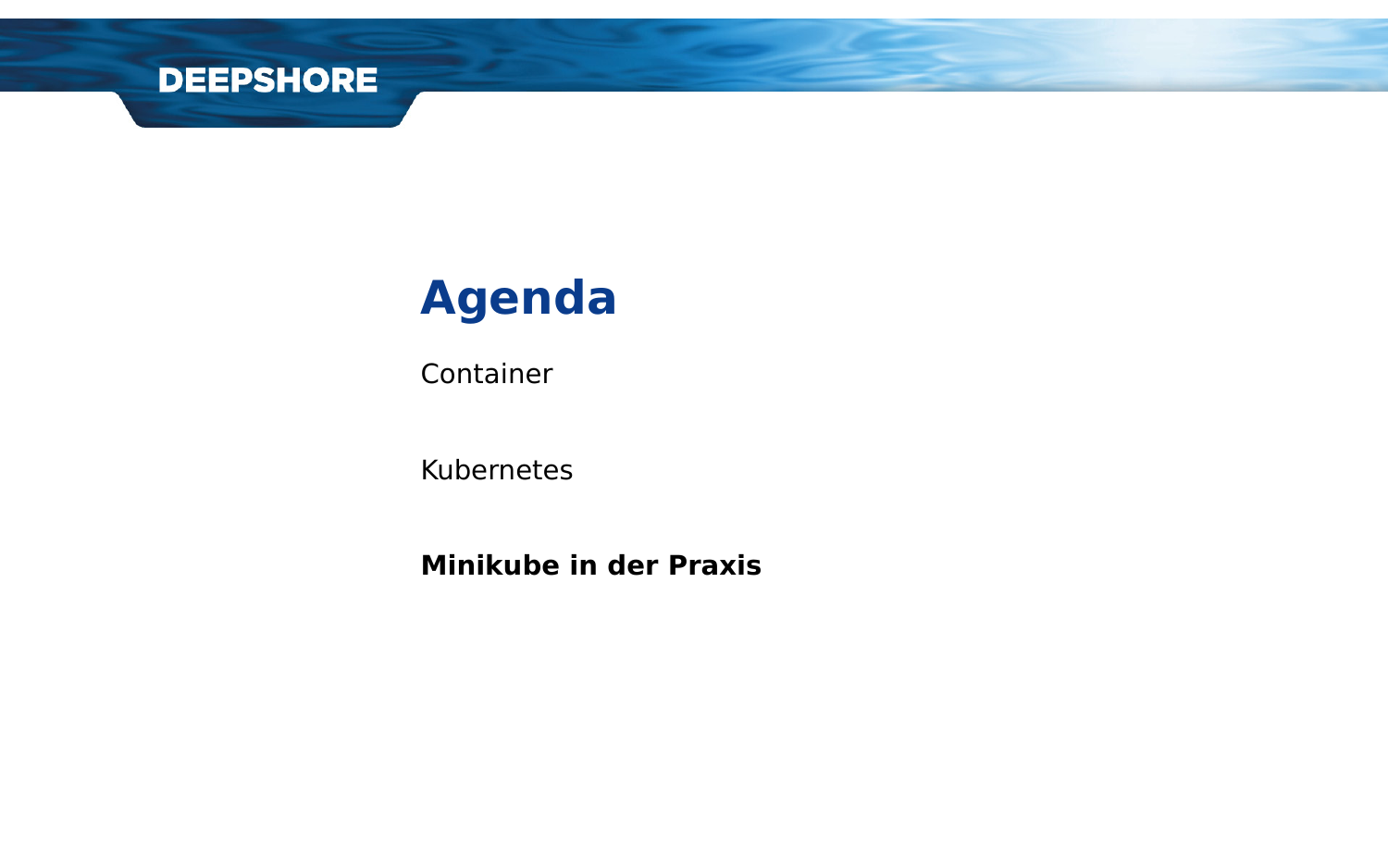

# Agenda
Container

Kubernetes

Minikube in der Praxis